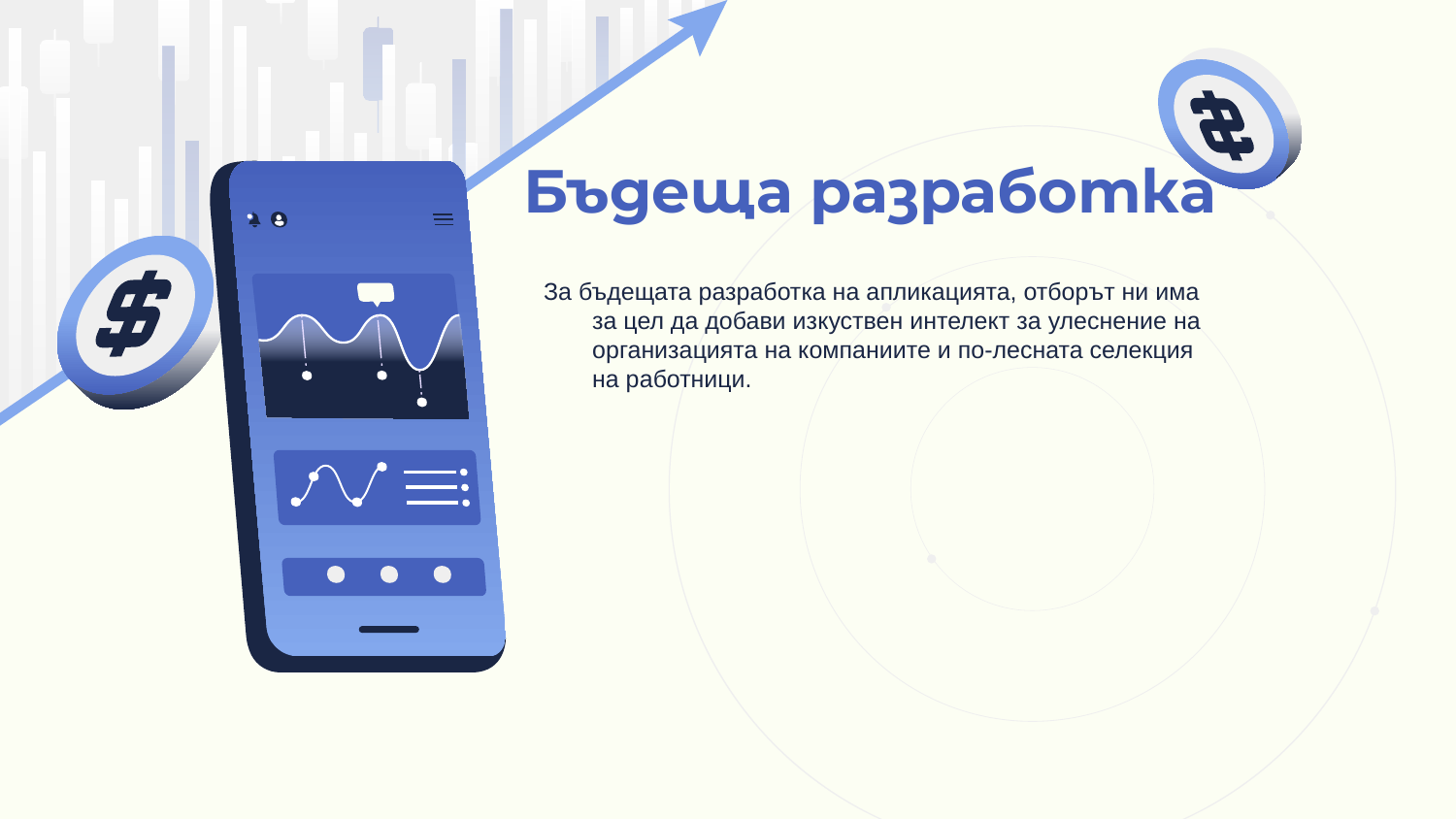

# Бъдеща разработка

За бъдещата разработка на апликацията, отборът ни има за цел да добави изкуствен интелект за улеснение на организацията на компаниите и по-лесната селекция на работници.